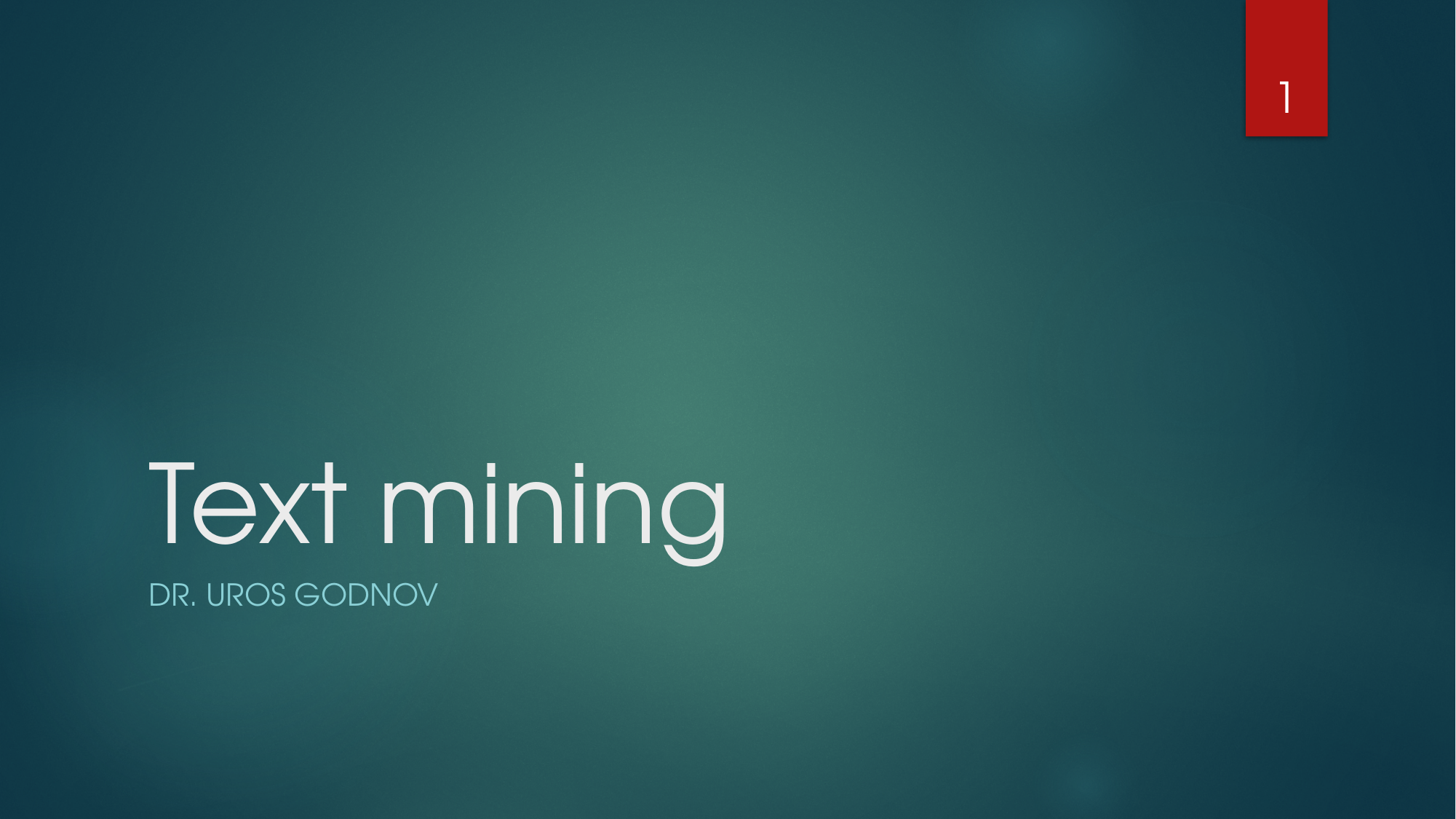

1
# Text mining
Dr. Uros Godnov